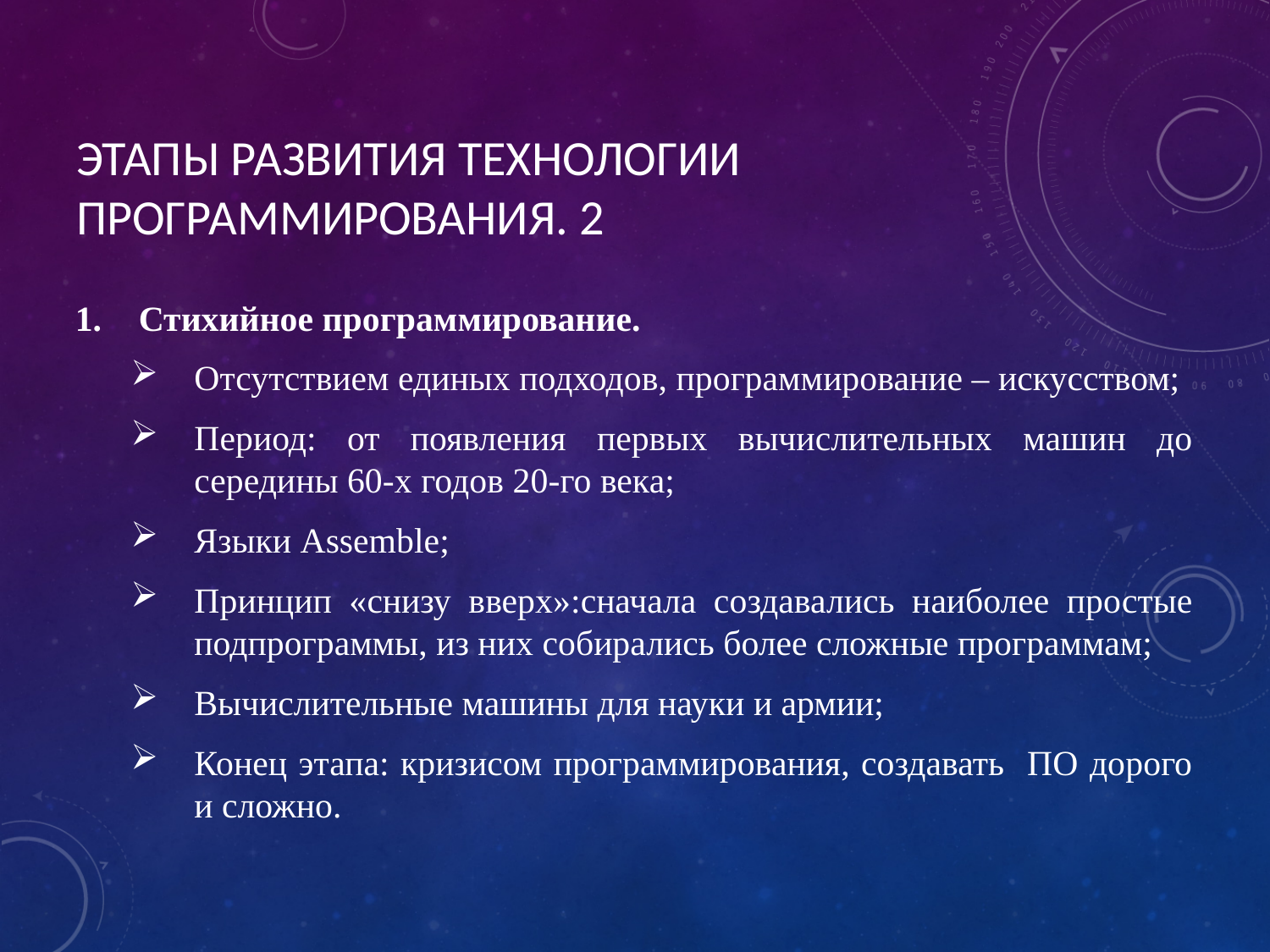

# Этапы развития технологии программирования. 2
Стихийное программирование.
Отсутствием единых подходов, программирование – искусством;
Период: от появления первых вычислительных машин до середины 60-х годов 20-го века;
Языки Assemble;
Принцип «снизу вверх»:сначала создавались наиболее простые подпрограммы, из них собирались более сложные программам;
Вычислительные машины для науки и армии;
Конец этапа: кризисом программирования, создавать  ПО дорого и сложно.